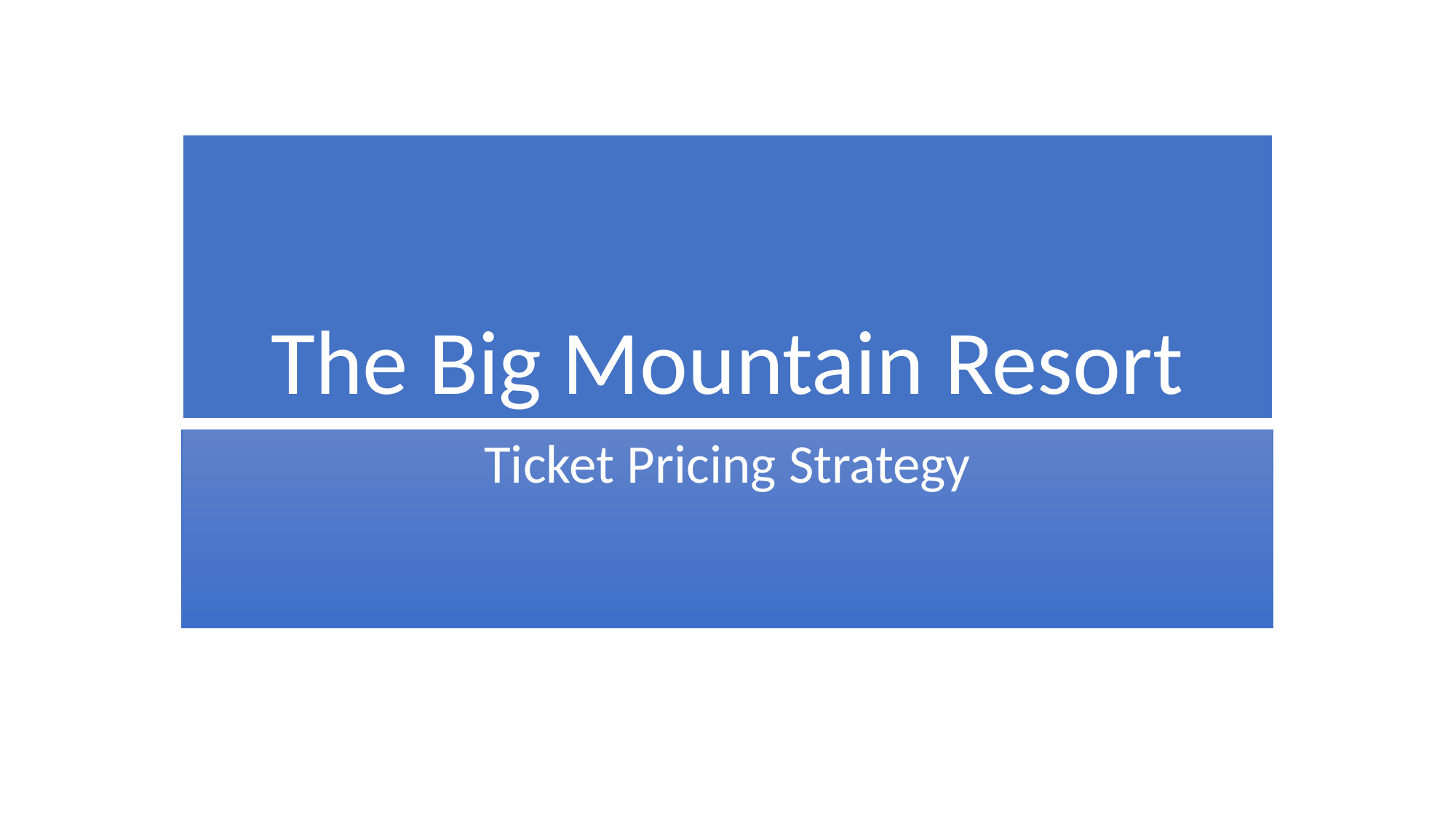

# The Big Mountain Resort
Ticket Pricing Strategy